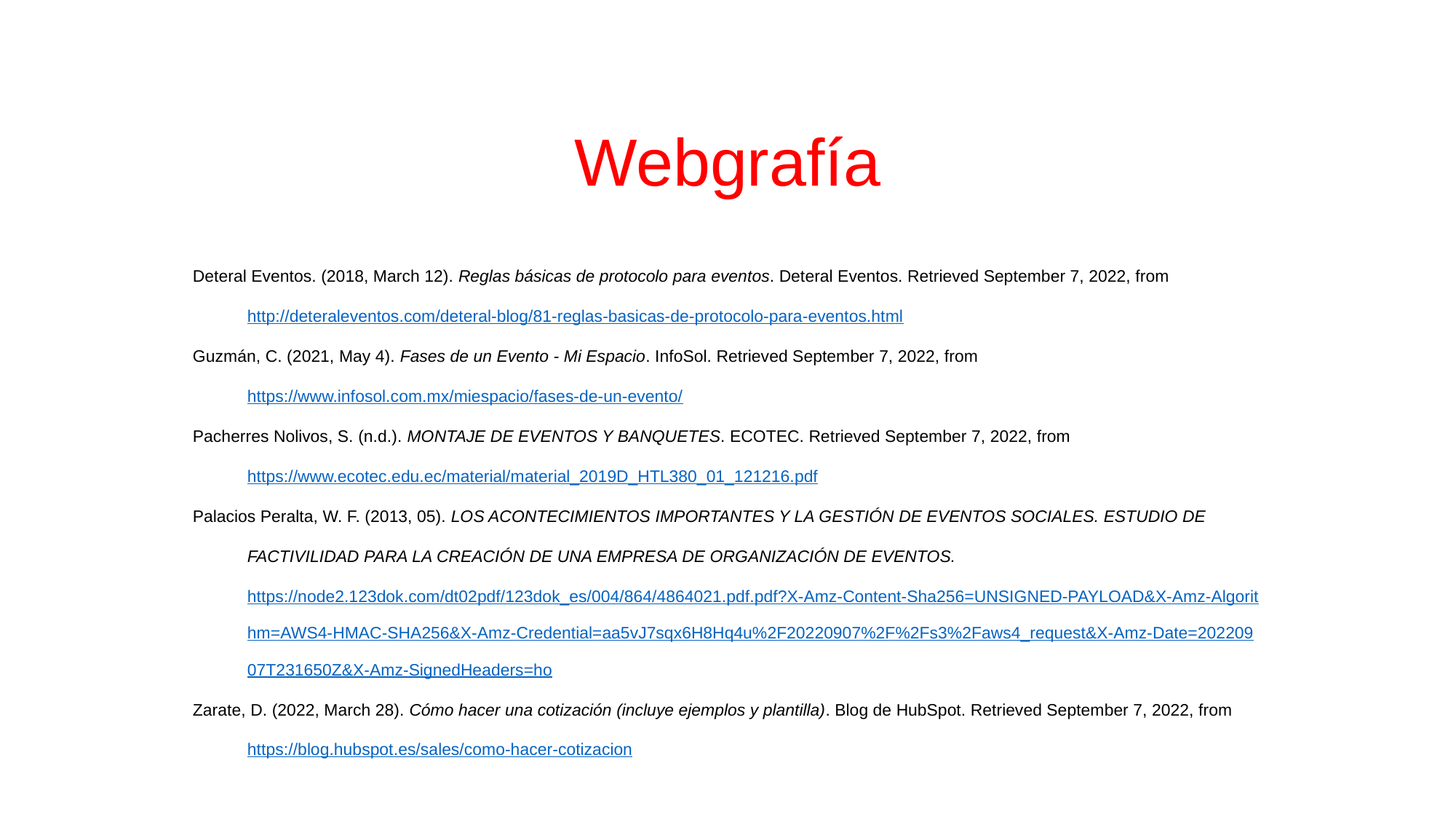

# Webgrafía
Deteral Eventos. (2018, March 12). Reglas básicas de protocolo para eventos. Deteral Eventos. Retrieved September 7, 2022, from http://deteraleventos.com/deteral-blog/81-reglas-basicas-de-protocolo-para-eventos.html
Guzmán, C. (2021, May 4). Fases de un Evento - Mi Espacio. InfoSol. Retrieved September 7, 2022, from https://www.infosol.com.mx/miespacio/fases-de-un-evento/
Pacherres Nolivos, S. (n.d.). MONTAJE DE EVENTOS Y BANQUETES. ECOTEC. Retrieved September 7, 2022, from https://www.ecotec.edu.ec/material/material_2019D_HTL380_01_121216.pdf
Palacios Peralta, W. F. (2013, 05). LOS ACONTECIMIENTOS IMPORTANTES Y LA GESTIÓN DE EVENTOS SOCIALES. ESTUDIO DE FACTIVILIDAD PARA LA CREACIÓN DE UNA EMPRESA DE ORGANIZACIÓN DE EVENTOS. https://node2.123dok.com/dt02pdf/123dok_es/004/864/4864021.pdf.pdf?X-Amz-Content-Sha256=UNSIGNED-PAYLOAD&X-Amz-Algorithm=AWS4-HMAC-SHA256&X-Amz-Credential=aa5vJ7sqx6H8Hq4u%2F20220907%2F%2Fs3%2Faws4_request&X-Amz-Date=20220907T231650Z&X-Amz-SignedHeaders=ho
Zarate, D. (2022, March 28). Cómo hacer una cotización (incluye ejemplos y plantilla). Blog de HubSpot. Retrieved September 7, 2022, from https://blog.hubspot.es/sales/como-hacer-cotizacion